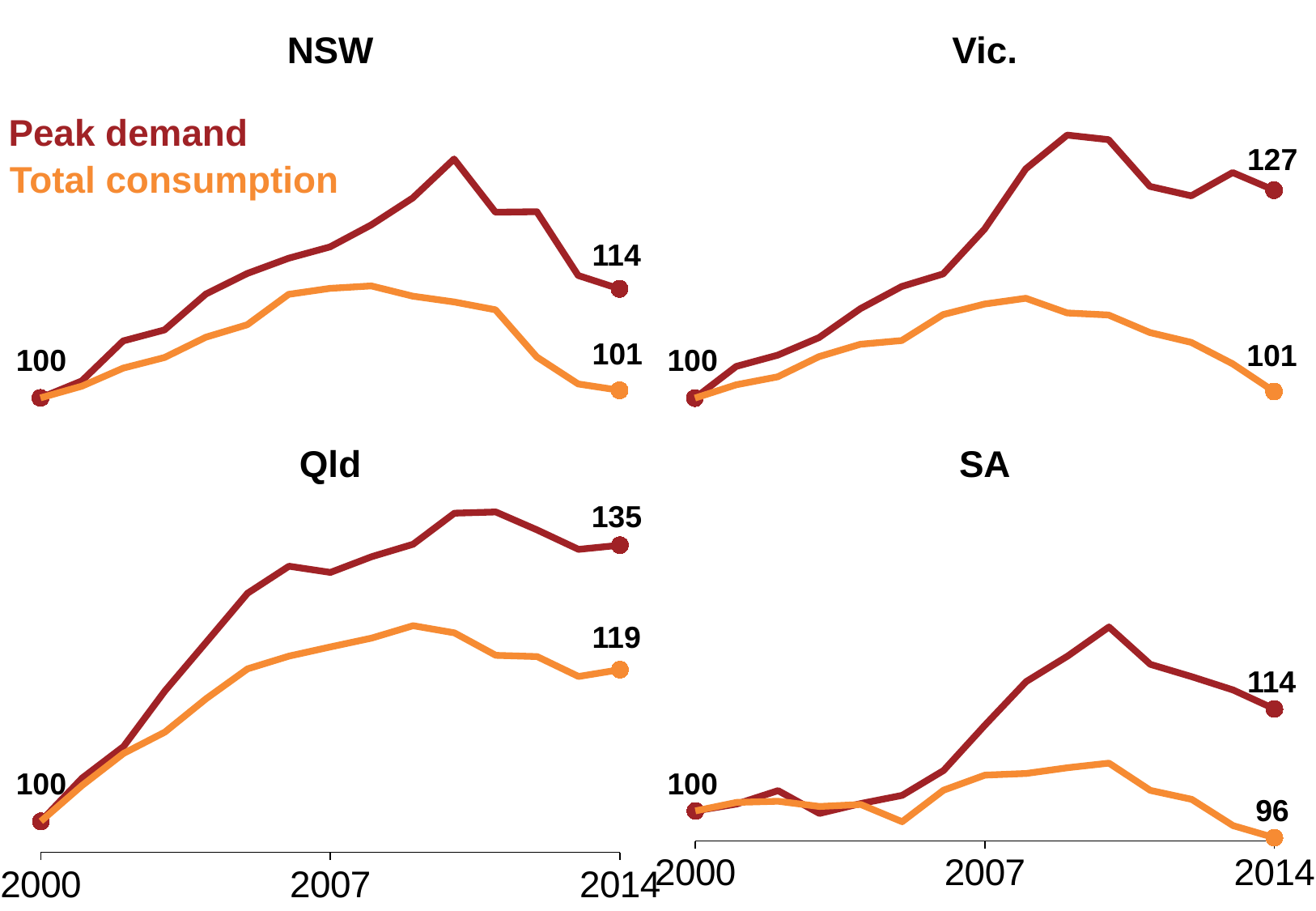

NSW
Vic.

### Chart

| Category | Average demand (NSW) | Peak demand (NSW) |
|---|---|---|

### Chart

| Category | Average demand (VIC) | Peak demand (VIC) |
|---|---|---|
Peak demand
127
Total consumption
114
101
101
100
100
Qld
SA

### Chart

| Category | Average demand (QLD) | Peak demand (QLD) |
|---|---|---|

### Chart

| Category | Average demand (SA) | Peak demand (SA) |
|---|---|---|
135
119
114
100
100
96